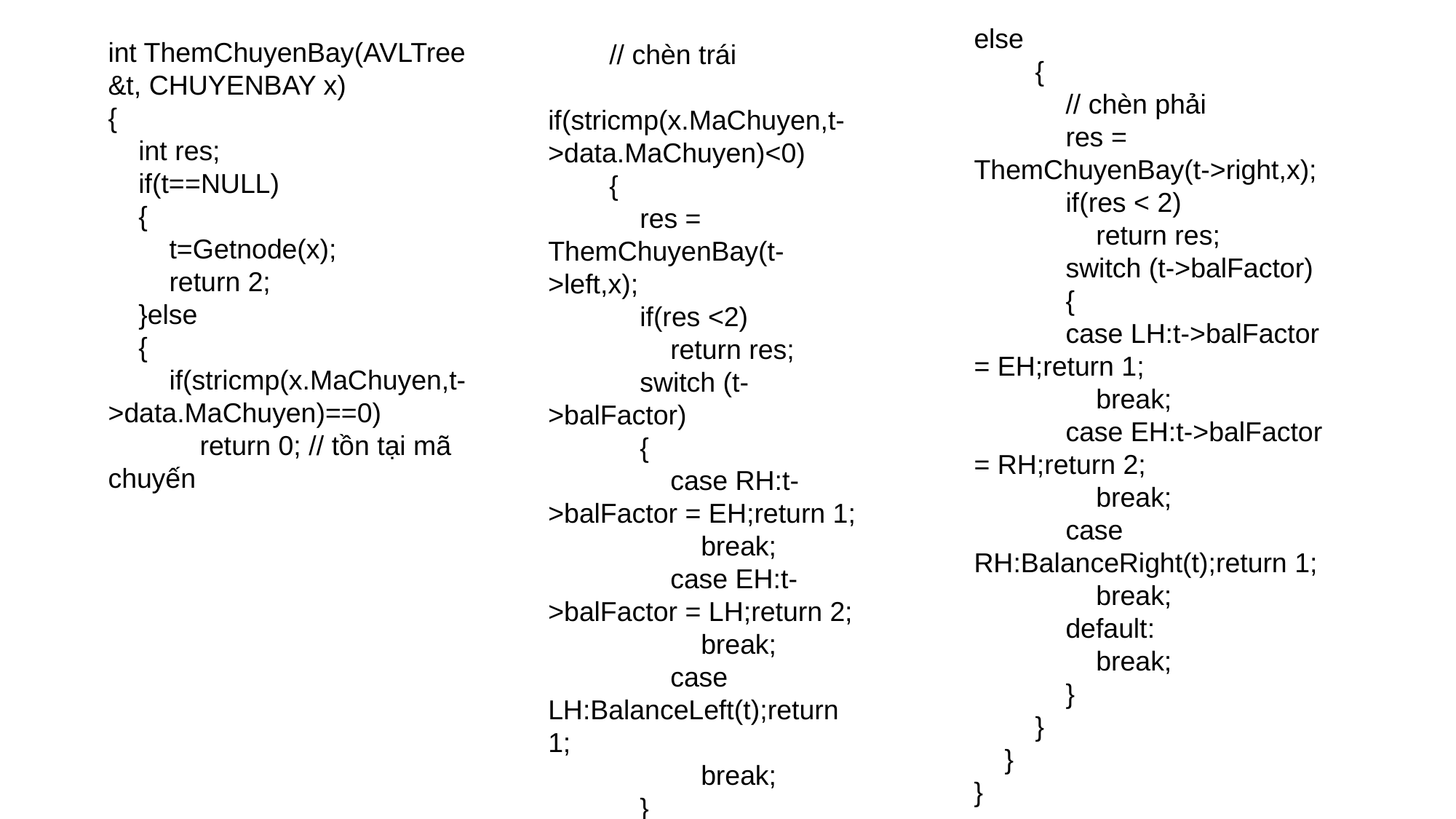

else
        {
            // chèn phải
            res = ThemChuyenBay(t->right,x);
            if(res < 2)
                return res;
            switch (t->balFactor)
            {
            case LH:t->balFactor = EH;return 1;
                break;
            case EH:t->balFactor = RH;return 2;
                break;
            case RH:BalanceRight(t);return 1;
                break;
            default:
                break;
            }
        }
    }
}

int ThemChuyenBay(AVLTree &t, CHUYENBAY x)
{
    int res;
    if(t==NULL)
    {
        t=Getnode(x);
        return 2;
    }else
    {
        if(stricmp(x.MaChuyen,t->data.MaChuyen)==0)
            return 0; // tồn tại mã chuyến

        // chèn trái
    if(stricmp(x.MaChuyen,t->data.MaChuyen)<0)
        {
            res = ThemChuyenBay(t->left,x);
            if(res <2)
                return res;
            switch (t->balFactor)
            {
                case RH:t->balFactor = EH;return 1;
                    break;
                case EH:t->balFactor = LH;return 2;
                    break;
                case LH:BalanceLeft(t);return 1;
                    break;
            }
        }